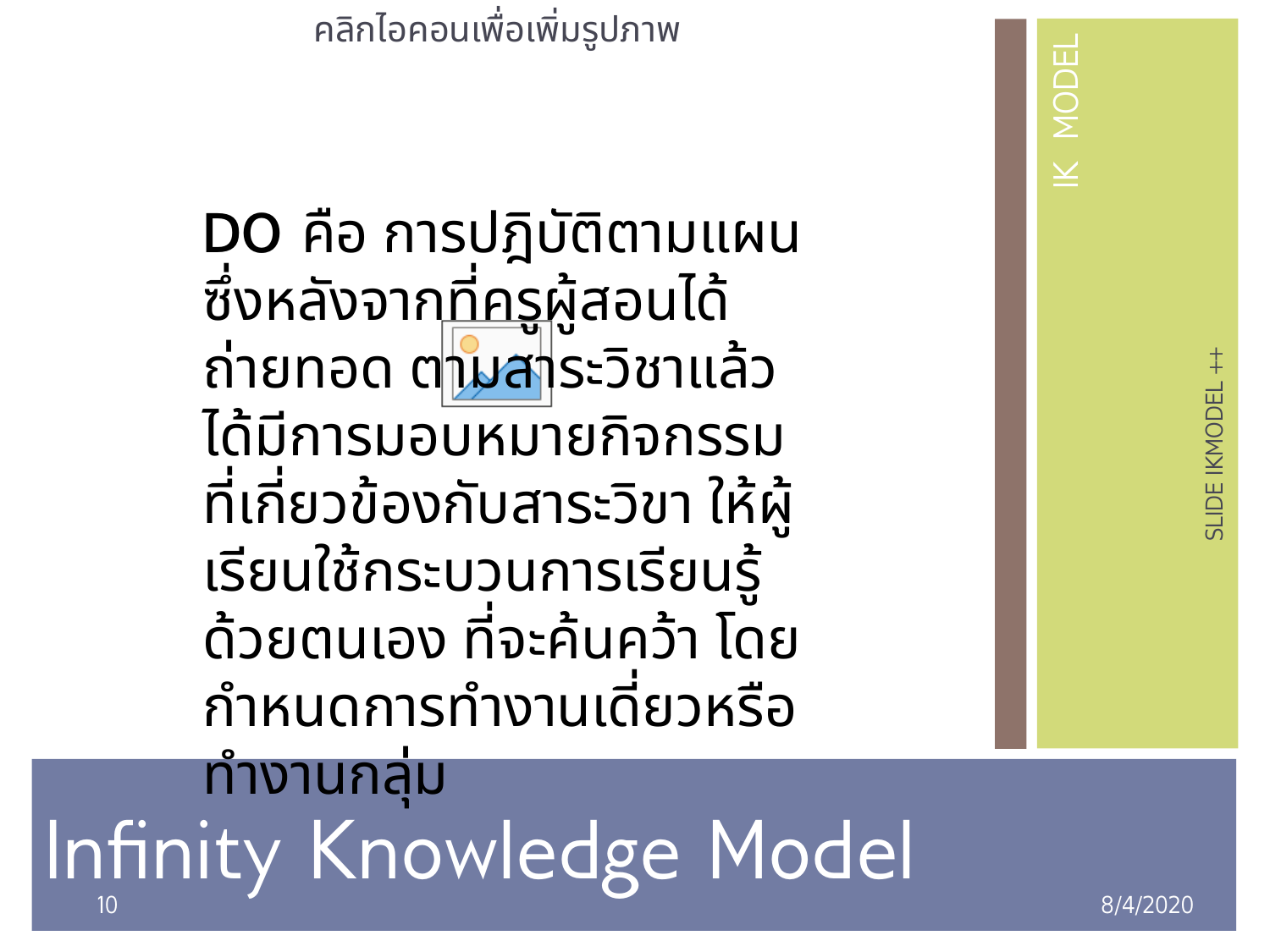

DO คือ การปฎิบัติตามแผน ซึ่งหลังจากที่ครูผู้สอนได้ถ่ายทอด ตามสาระวิชาแล้ว ได้มีการมอบหมายกิจกรรมที่เกี่ยวข้องกับสาระวิขา ให้ผู้เรียนใช้กระบวนการเรียนรู้ด้วยตนเอง ที่จะค้นคว้า โดยกำหนดการทำงานเดี่ยวหรือทำงานกลุ่ม
IK  MODEL

SLIDE IKMODEL ++
Infinity Knowledge Model
10
8/4/2020